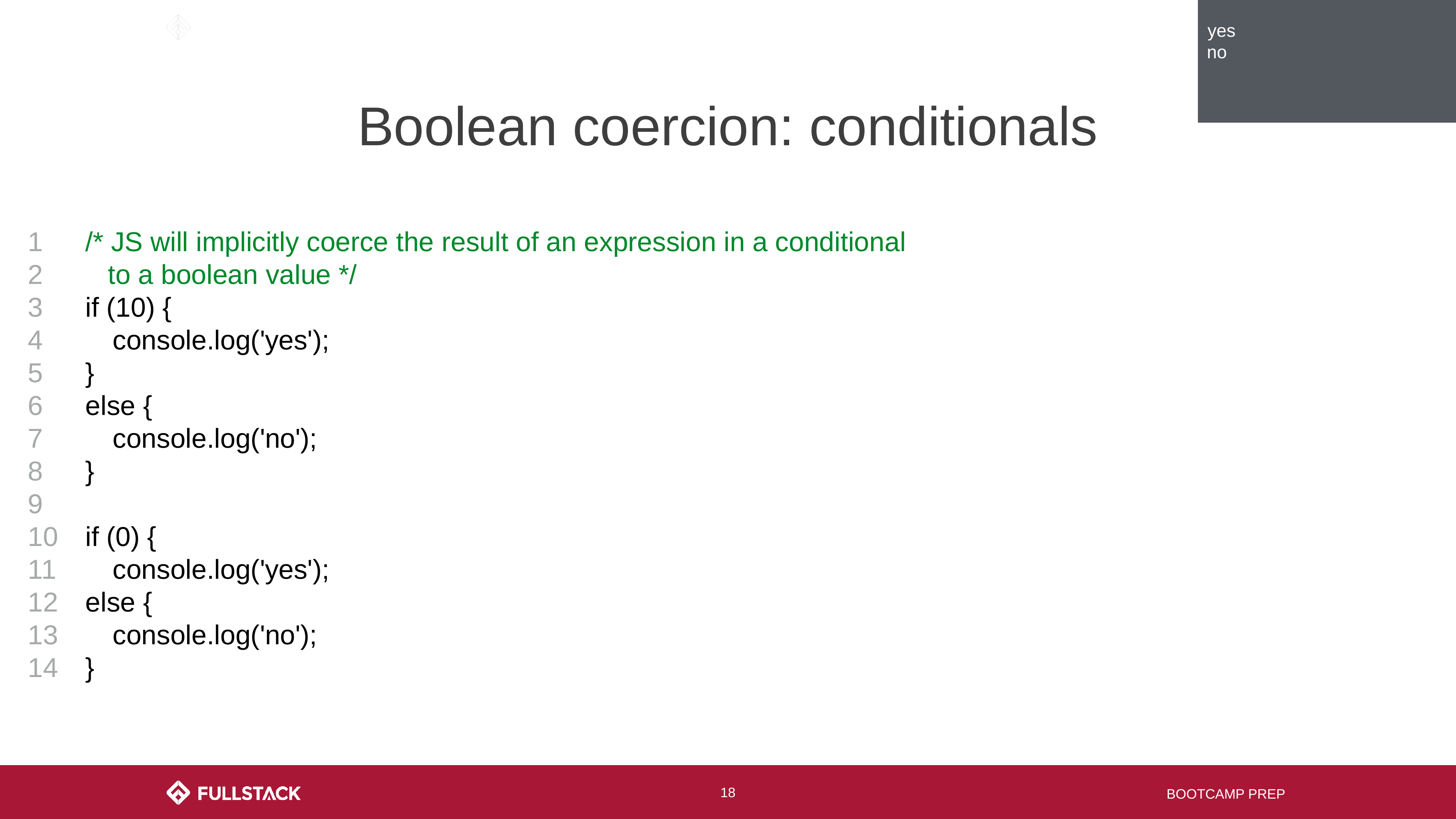

yes
no
# Boolean coercion: conditionals
1
2
3
4
5
6
7
8
9
10
11
12
13
14

/* JS will implicitly coerce the result of an expression in a conditional
   to a boolean value */
if (10) {
console.log('yes');
}
else {
console.log('no');
}

if (0) {
console.log('yes');
else {
console.log('no');
}
18
BOOTCAMP PREP